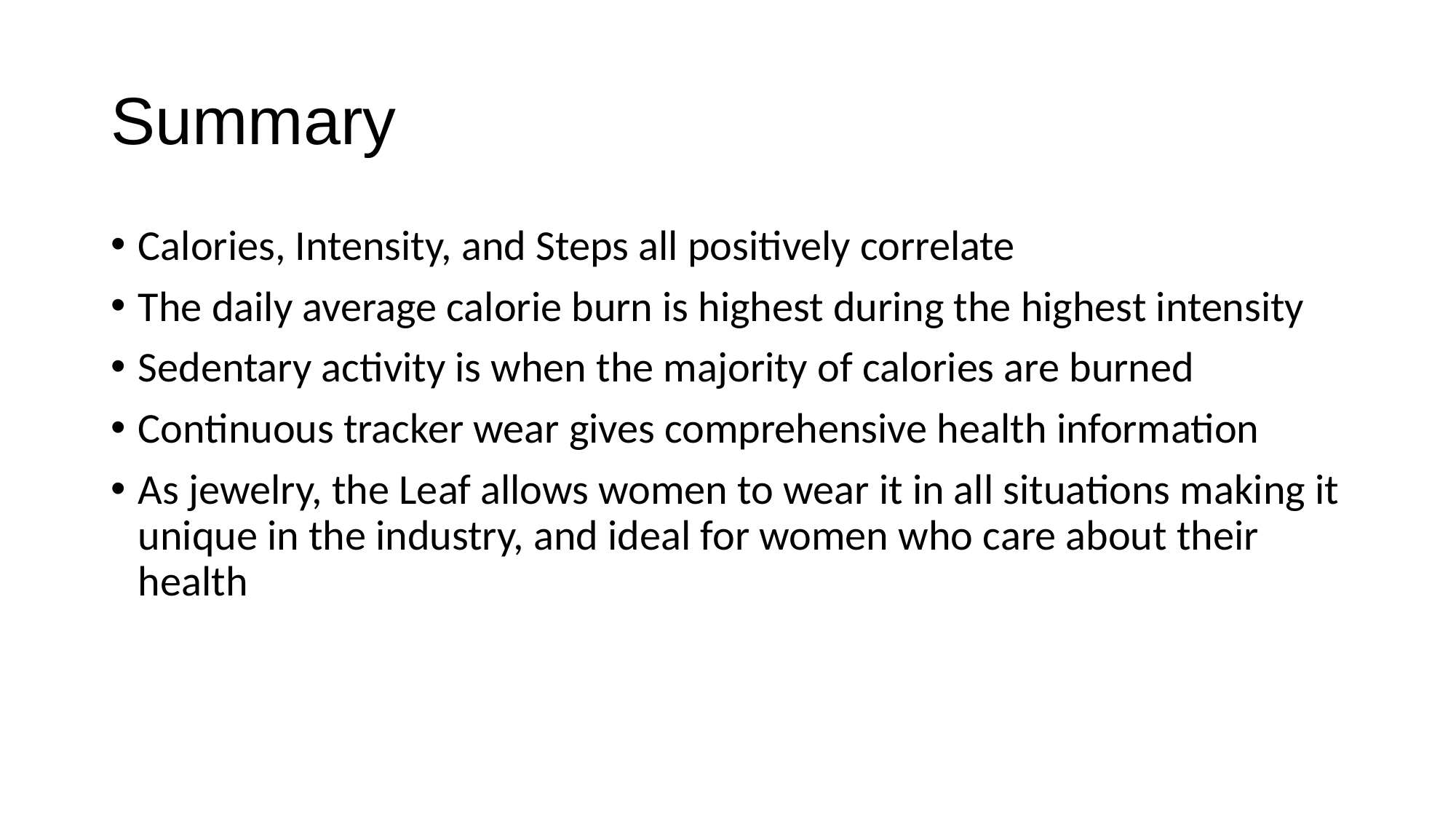

# Summary
Calories, Intensity, and Steps all positively correlate
The daily average calorie burn is highest during the highest intensity
Sedentary activity is when the majority of calories are burned
Continuous tracker wear gives comprehensive health information
As jewelry, the Leaf allows women to wear it in all situations making it unique in the industry, and ideal for women who care about their health